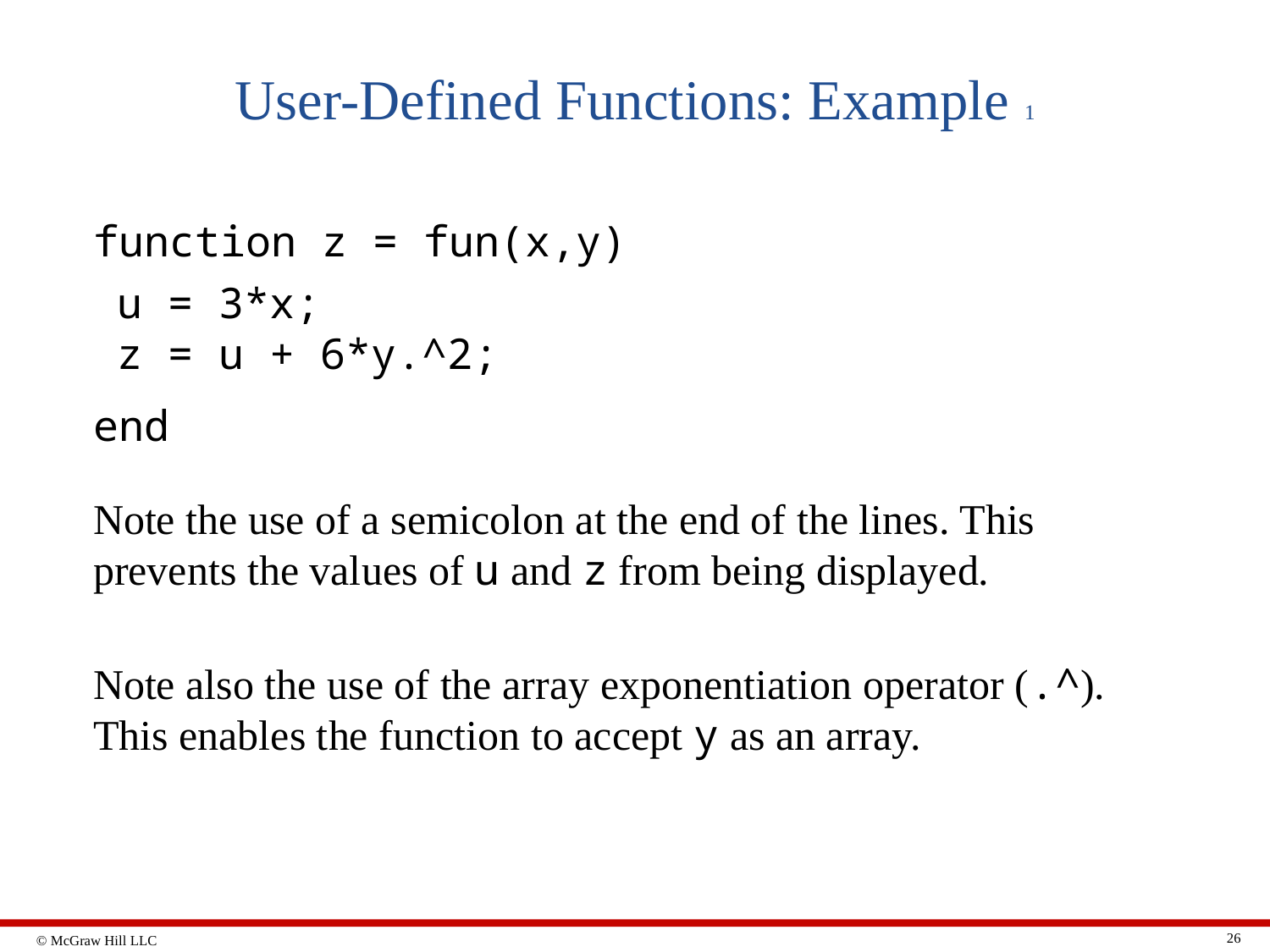

# User-Defined Functions: Example 1
function z = fun(x,y)
u = 3*x;
z = u + 6*y.^2;
end
Note the use of a semicolon at the end of the lines. This prevents the values of u and z from being displayed.
Note also the use of the array exponentiation operator (.^). This enables the function to accept y as an array.
26